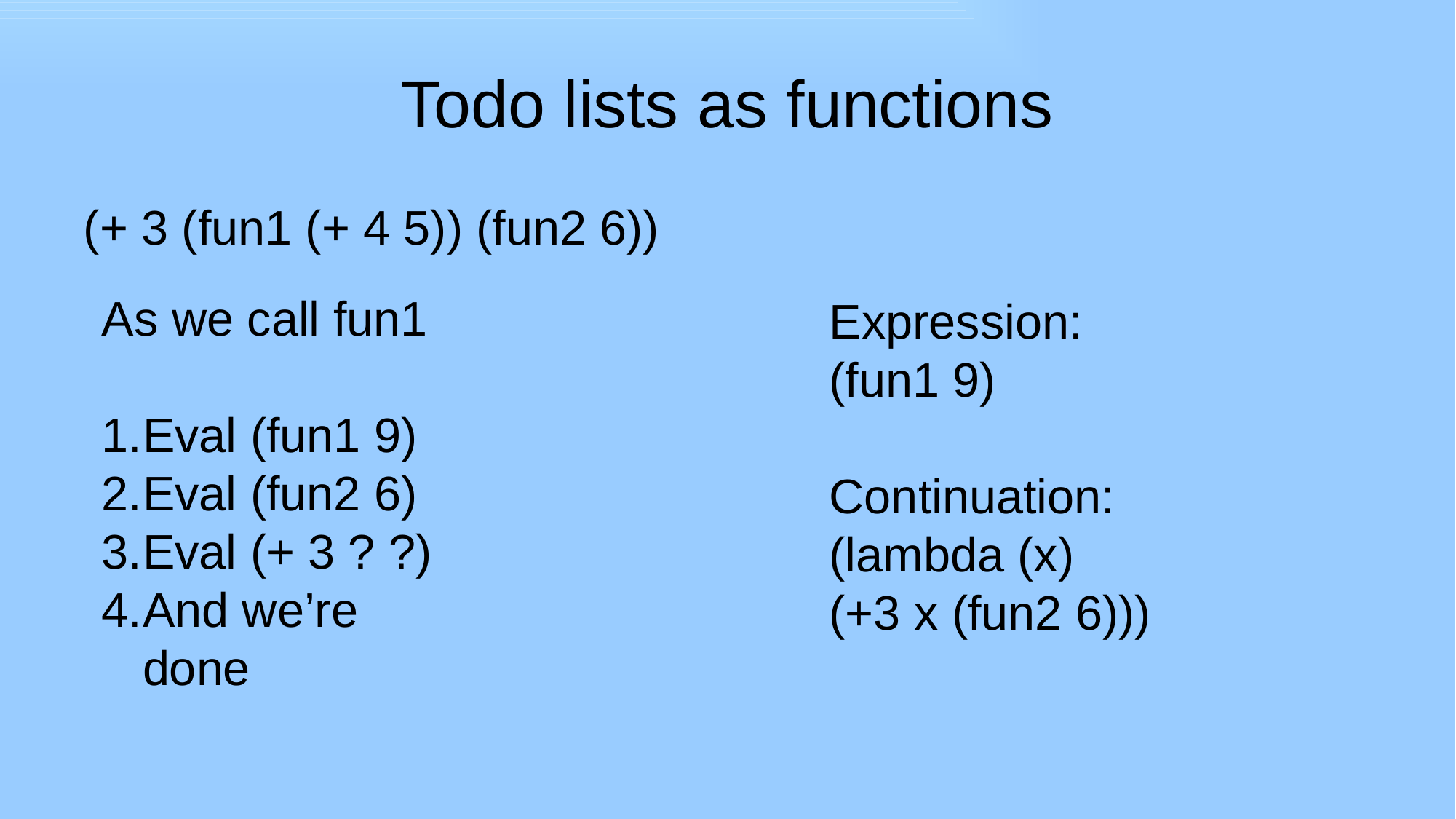

# Todo lists as functions
(+ 3 (fun1 (+ 4 5)) (fun2 6))

As we call fun1

Eval (fun1 9)
Eval (fun2 6)
Eval (+ 3 ? ?)
And we’re done

Expression:
(fun1 9)

Continuation:
(lambda (x)
(+3 x (fun2 6)))